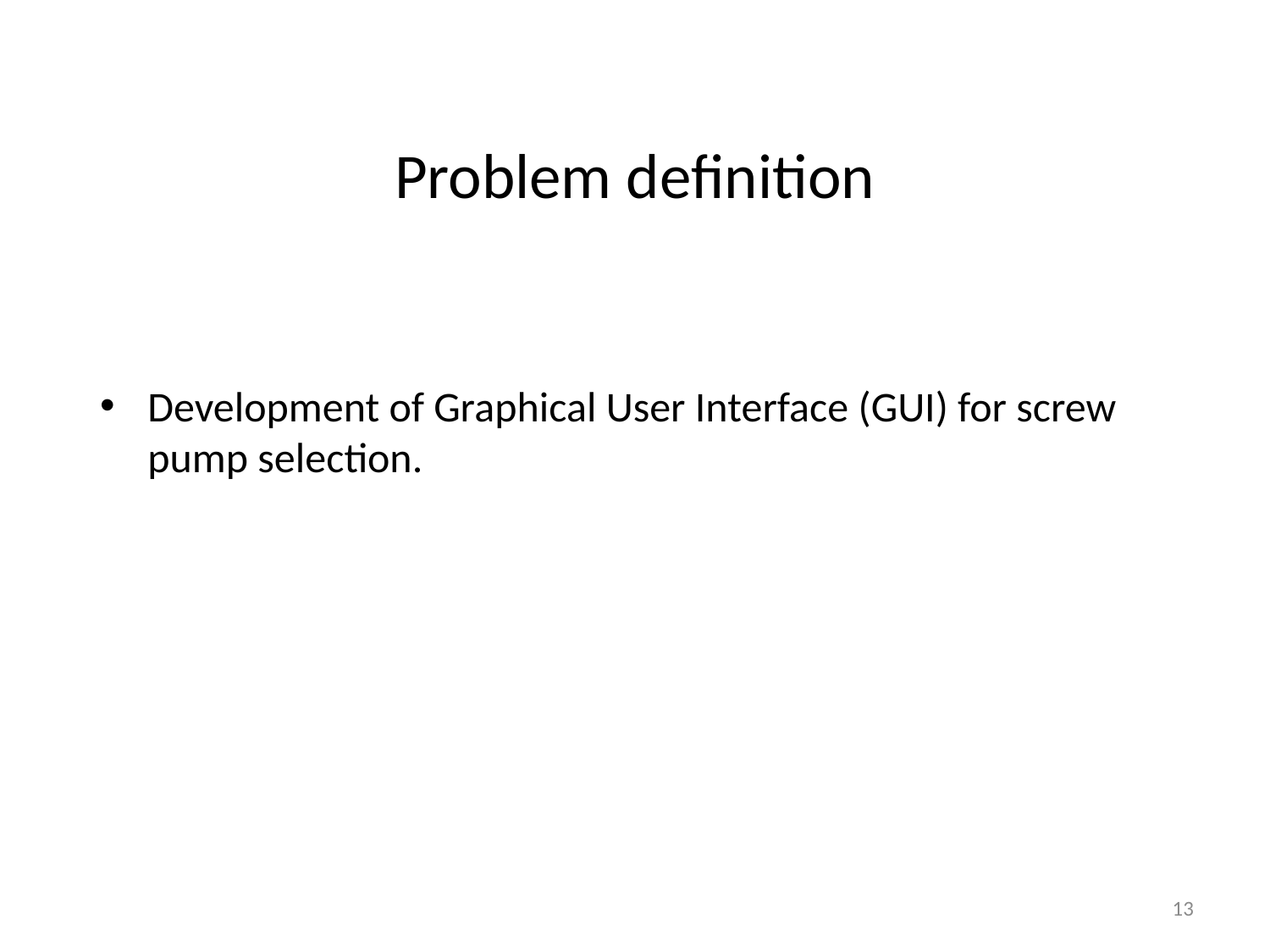

# Problem definition
Development of Graphical User Interface (GUI) for screw pump selection.

13